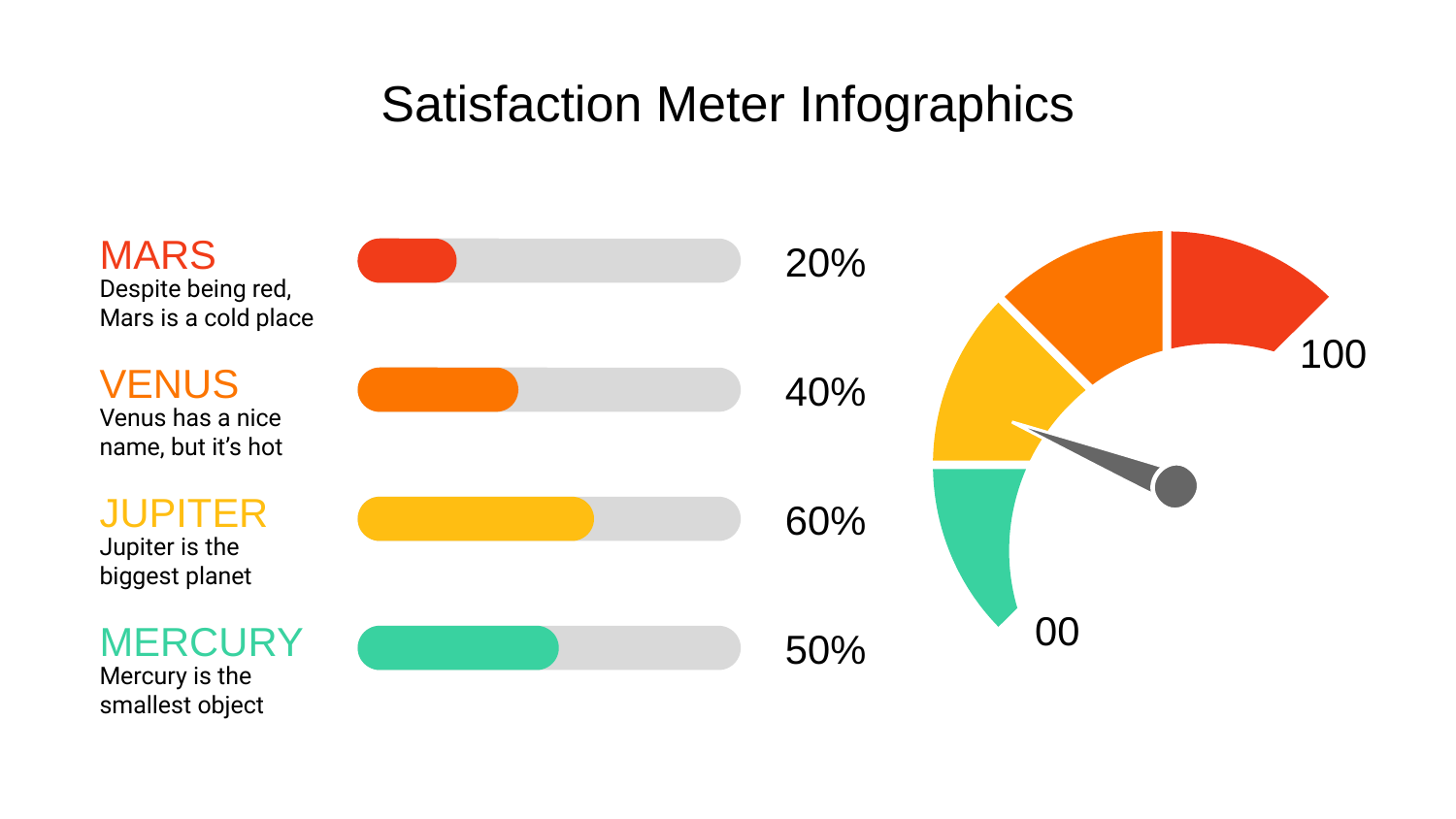

# Satisfaction Meter Infographics
MARS
Despite being red, Mars is a cold place
20%

100
VENUS
Venus has a nice name, but it’s hot
40%

JUPITER
Jupiter is the biggest planet
60%

00
MERCURY
Mercury is the smallest object
50%